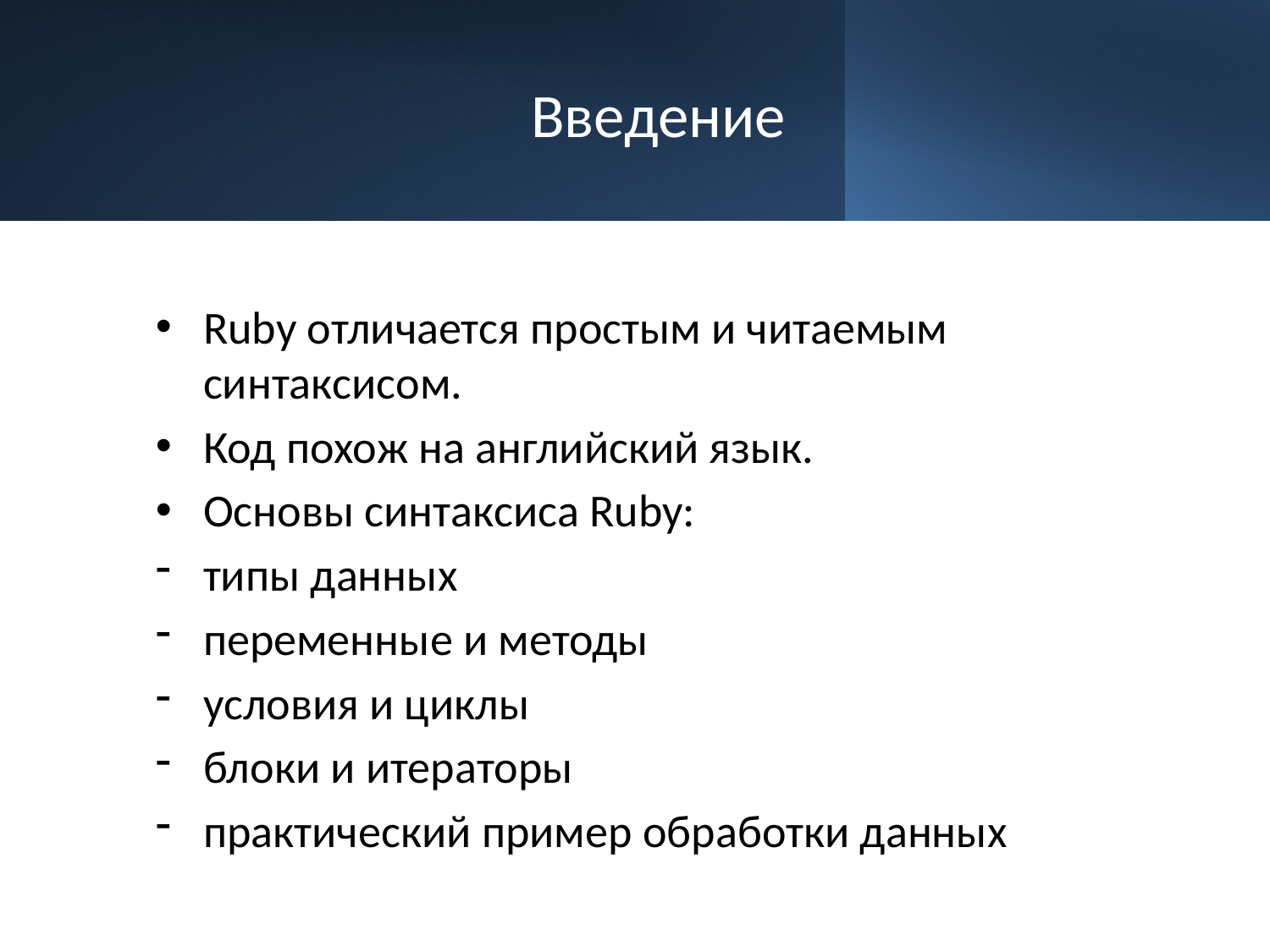

# Введение
Ruby отличается простым и читаемым синтаксисом.
Код похож на английский язык.
Основы синтаксиса Ruby:
типы данных
переменные и методы
условия и циклы
блоки и итераторы
практический пример обработки данных